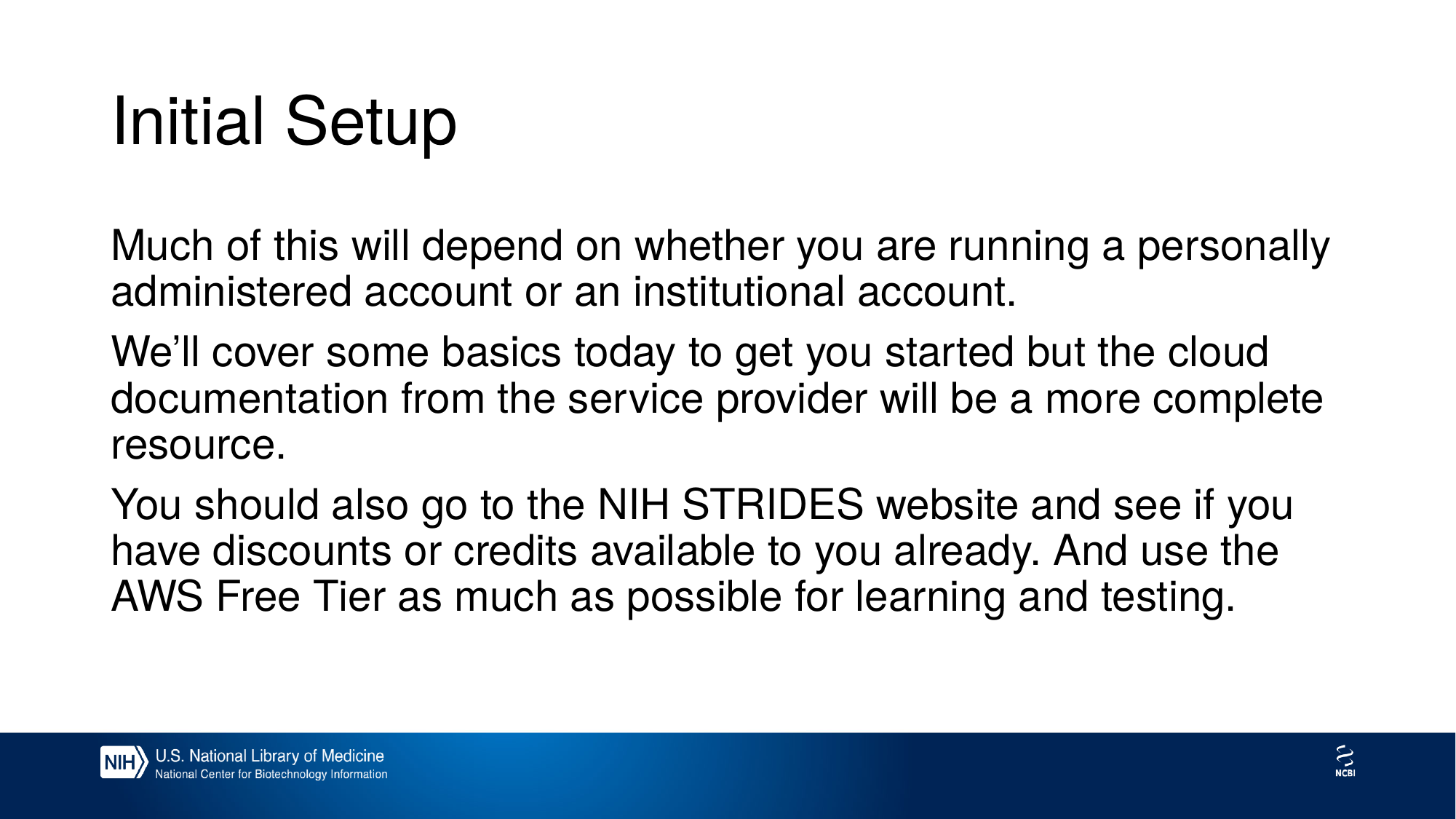

# Initial Setup
Much of this will depend on whether you are running a personally administered account or an institutional account.
We’ll cover some basics today to get you started but the cloud documentation from the service provider will be a more complete resource.
You should also go to the NIH STRIDES website and see if you have discounts or credits available to you already. And use the AWS Free Tier as much as possible for learning and testing.